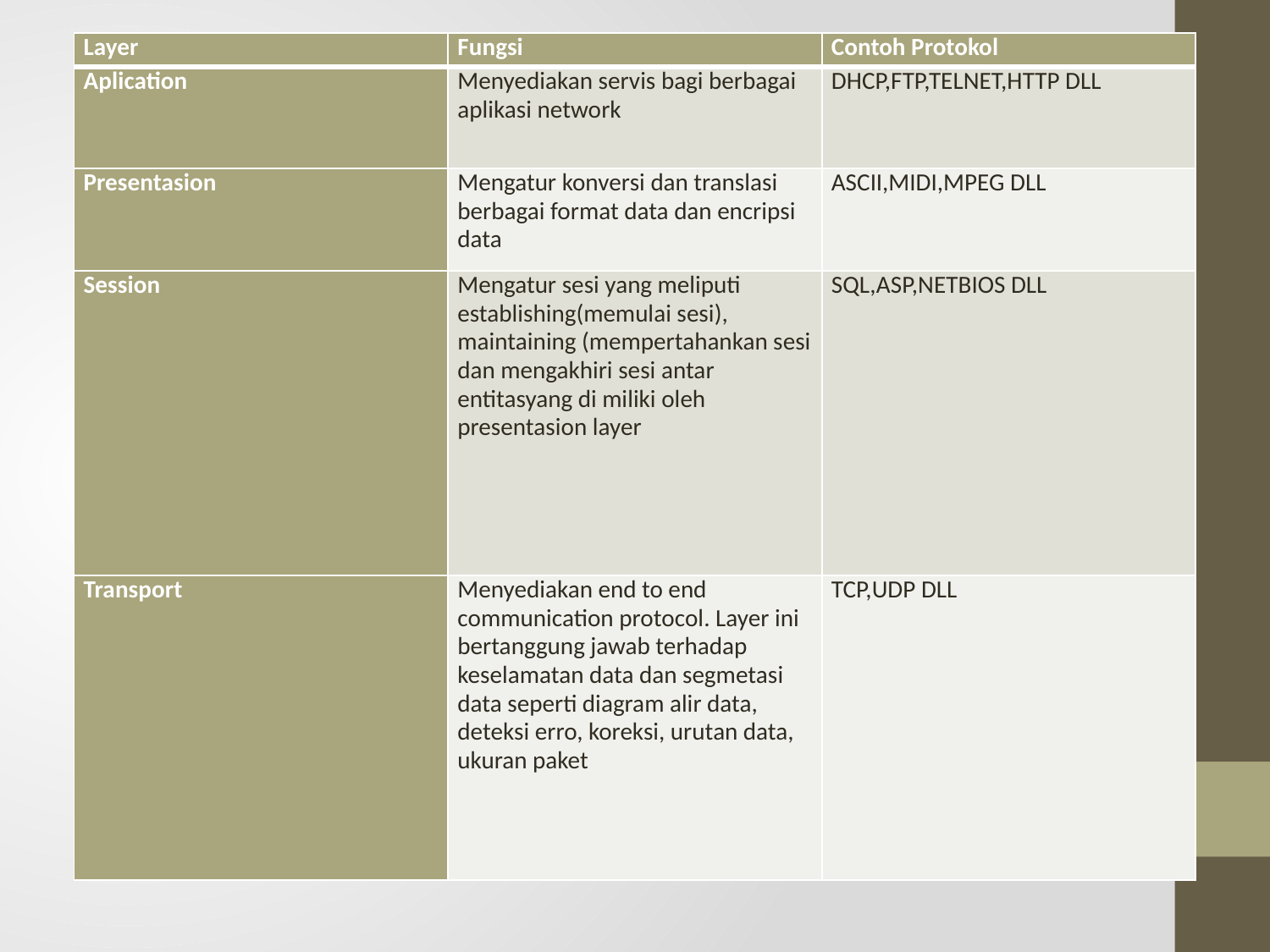

| Layer | Fungsi | Contoh Protokol |
| --- | --- | --- |
| Aplication | Menyediakan servis bagi berbagai aplikasi network | DHCP,FTP,TELNET,HTTP DLL |
| Presentasion | Mengatur konversi dan translasi berbagai format data dan encripsi data | ASCII,MIDI,MPEG DLL |
| Session | Mengatur sesi yang meliputi establishing(memulai sesi), maintaining (mempertahankan sesi dan mengakhiri sesi antar entitasyang di miliki oleh presentasion layer | SQL,ASP,NETBIOS DLL |
| Transport | Menyediakan end to end communication protocol. Layer ini bertanggung jawab terhadap keselamatan data dan segmetasi data seperti diagram alir data, deteksi erro, koreksi, urutan data, ukuran paket | TCP,UDP DLL |